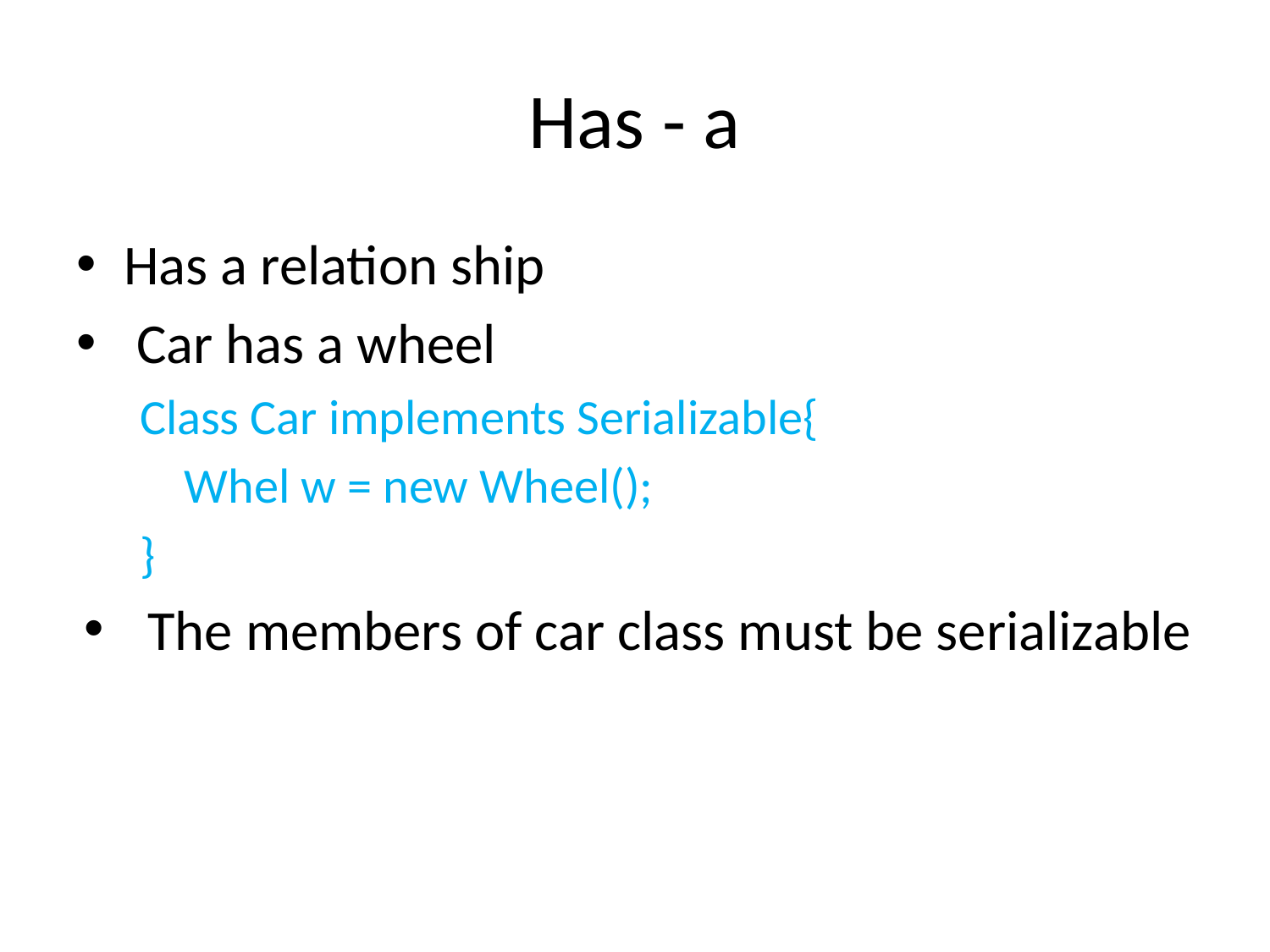

# Has - a
Has a relation ship
 Car has a wheel
Class Car implements Serializable{
    Whel w = new Wheel();
}
The members of car class must be serializable